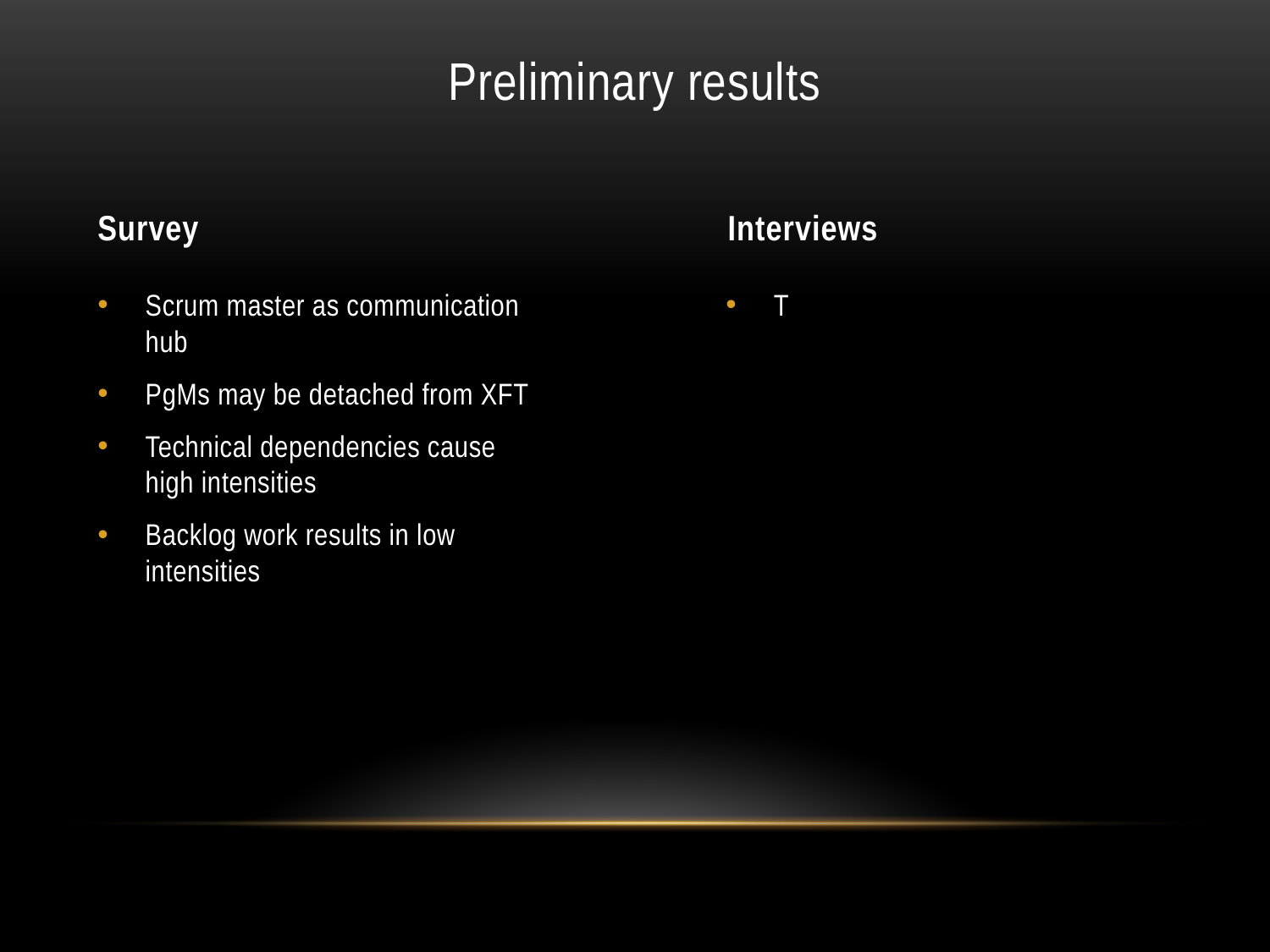

# Preliminary results
Survey
Interviews
Scrum master as communication hub
PgMs may be detached from XFT
Technical dependencies cause high intensities
Backlog work results in low intensities
T